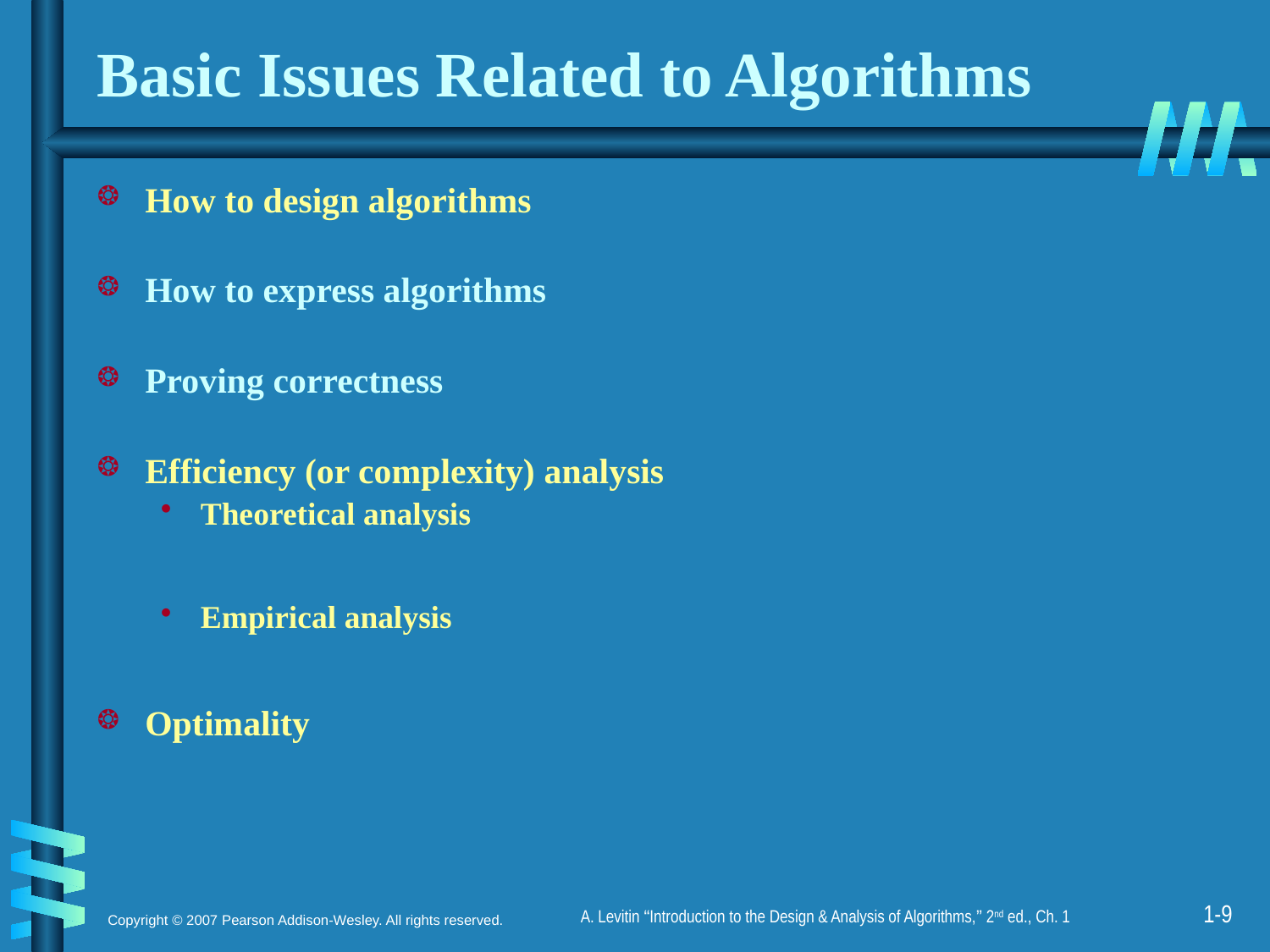

# Basic Issues Related to Algorithms
How to design algorithms

How to express algorithms

Proving correctness

Efficiency (or complexity) analysis
Theoretical analysis

Empirical analysis

Optimality

1-9